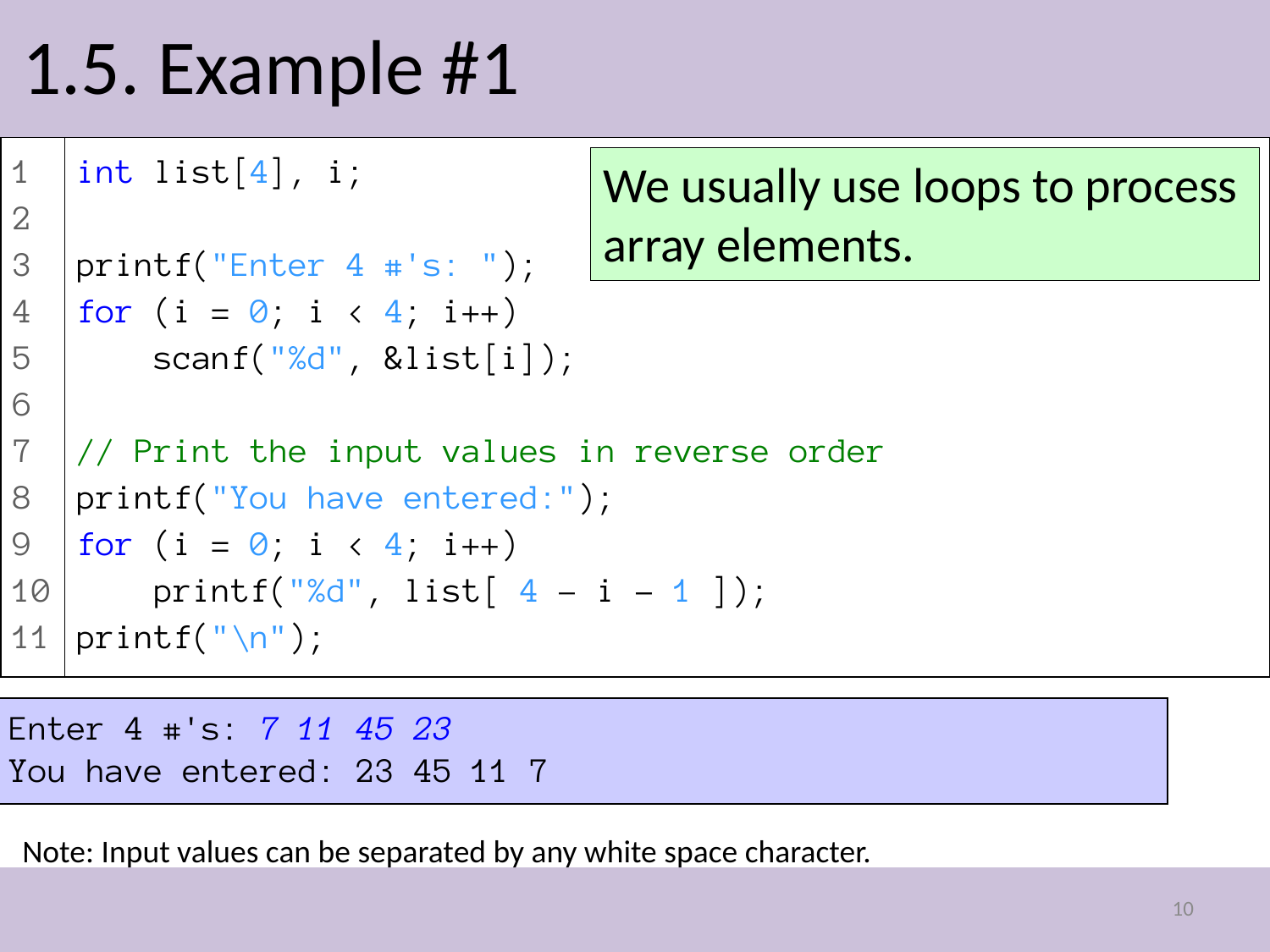

1.5. Example #1
1
2
3
4
5
6
7
8
9
10
11
int list[4], i;

printf("Enter 4 #'s: ");
for (i = 0; i < 4; i++)
    scanf("%d", &list[i]);

// Print the input values in reverse order
printf("You have entered:");
for (i = 0; i < 4; i++)
    printf("%d", list[ 4 – i - 1 ]);
printf("\n");

We usually use loops to process array elements.
Enter 4 #'s: 7 11 45 23
You have entered: 23 45 11 7
Note: Input values can be separated by any white space character.
10